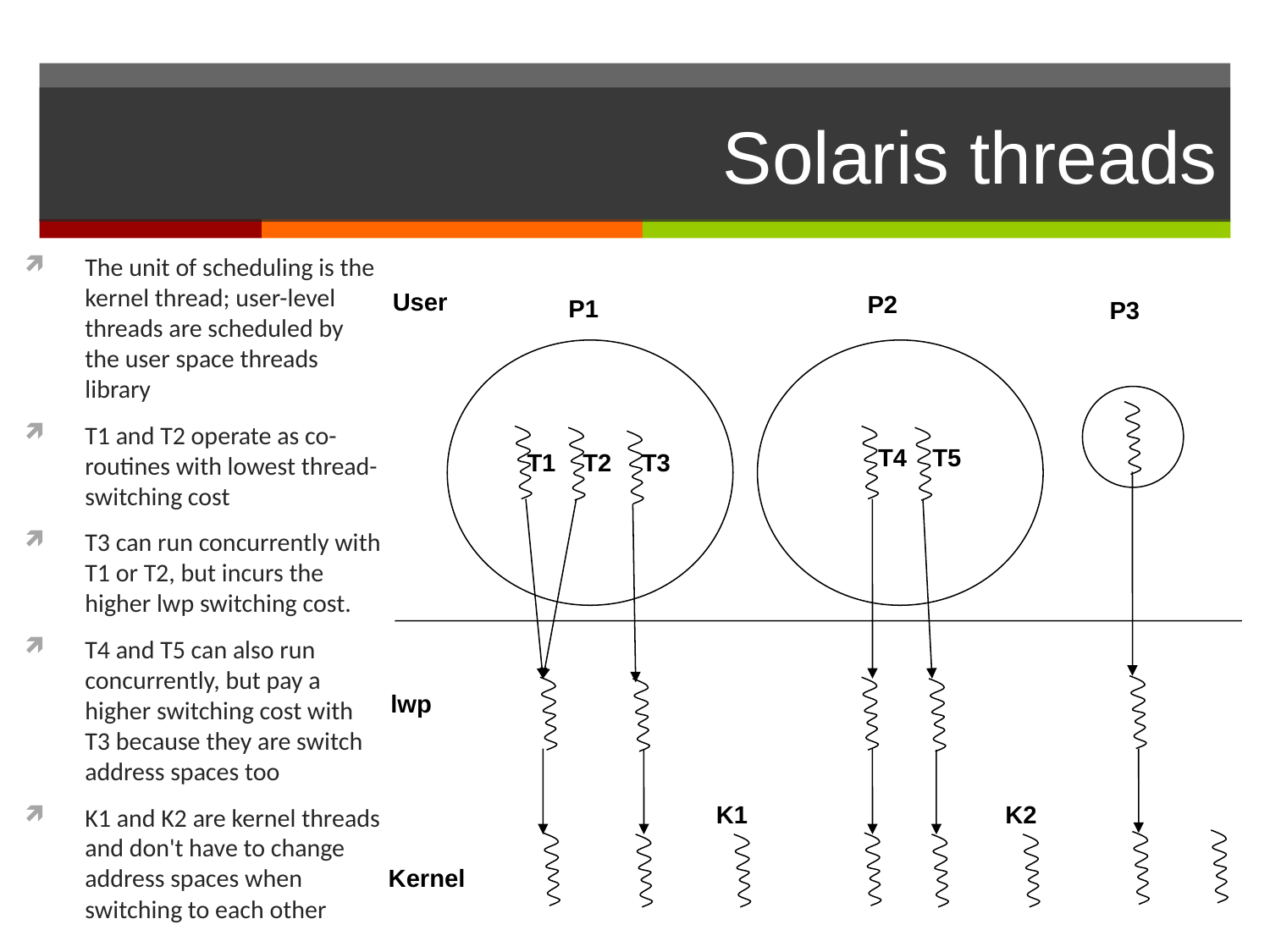

# Solaris threads
The unit of scheduling is the kernel thread; user-level threads are scheduled by the user space threads library
T1 and T2 operate as co-routines with lowest thread-switching cost
T3 can run concurrently with T1 or T2, but incurs the higher lwp switching cost.
T4 and T5 can also run concurrently, but pay a higher switching cost with T3 because they are switch address spaces too
K1 and K2 are kernel threads and don't have to change address spaces when switching to each other
User
P2
P1
P3

T4
T5
T1
T2
T3

lwp

K1
K2

Kernel